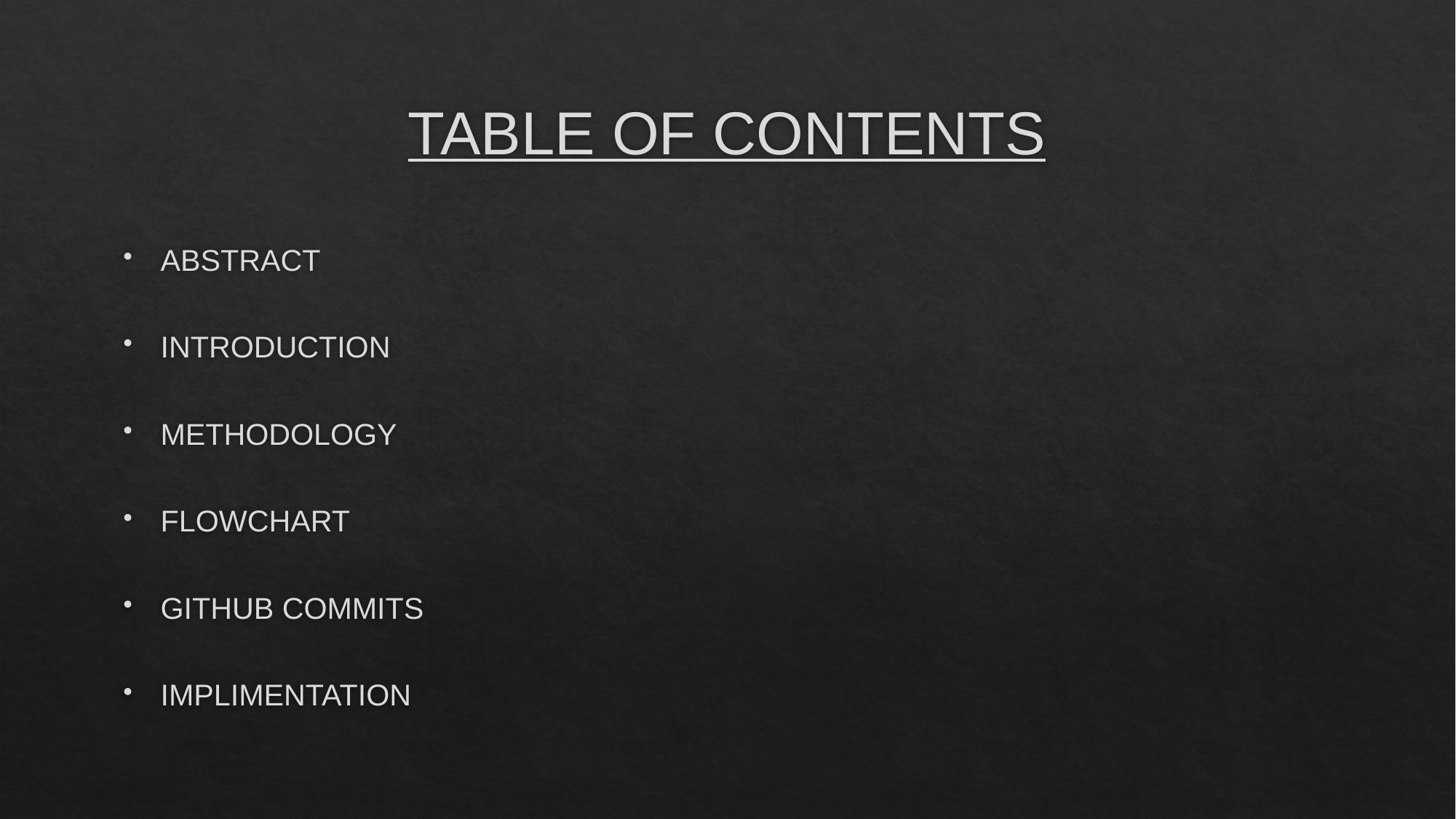

# TABLE OF CONTENTS
ABSTRACT
INTRODUCTION
METHODOLOGY
FLOWCHART
GITHUB COMMITS
IMPLIMENTATION